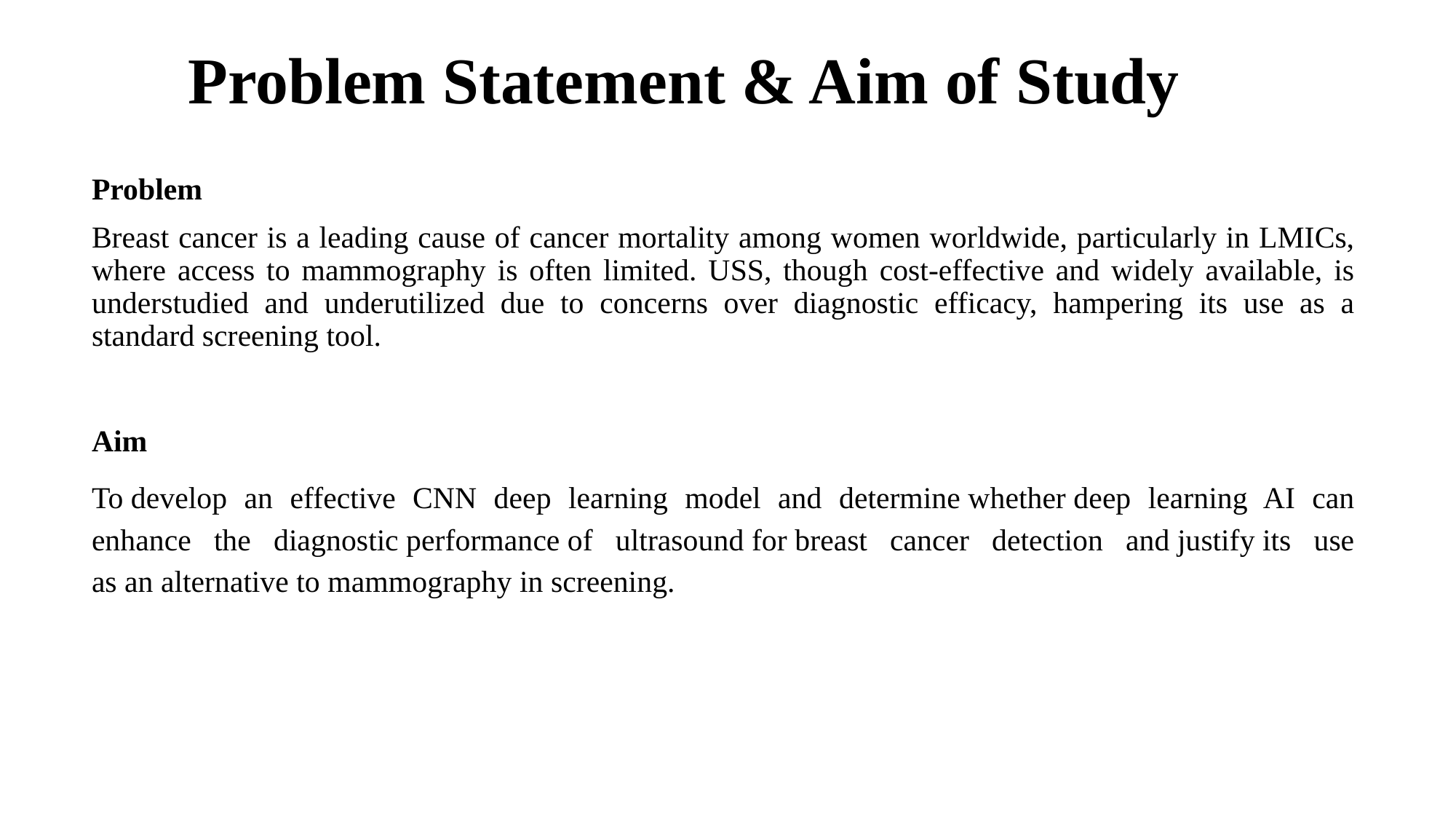

# Problem Statement & Aim of Study
Problem
Breast cancer is a leading cause of cancer mortality among women worldwide, particularly in LMICs, where access to mammography is often limited. USS, though cost-effective and widely available, is understudied and underutilized due to concerns over diagnostic efficacy, hampering its use as a standard screening tool.

Aim
To develop an effective CNN deep learning model and determine whether deep learning AI can enhance the diagnostic performance of ultrasound for breast cancer detection and justify its use as an alternative to mammography in screening.